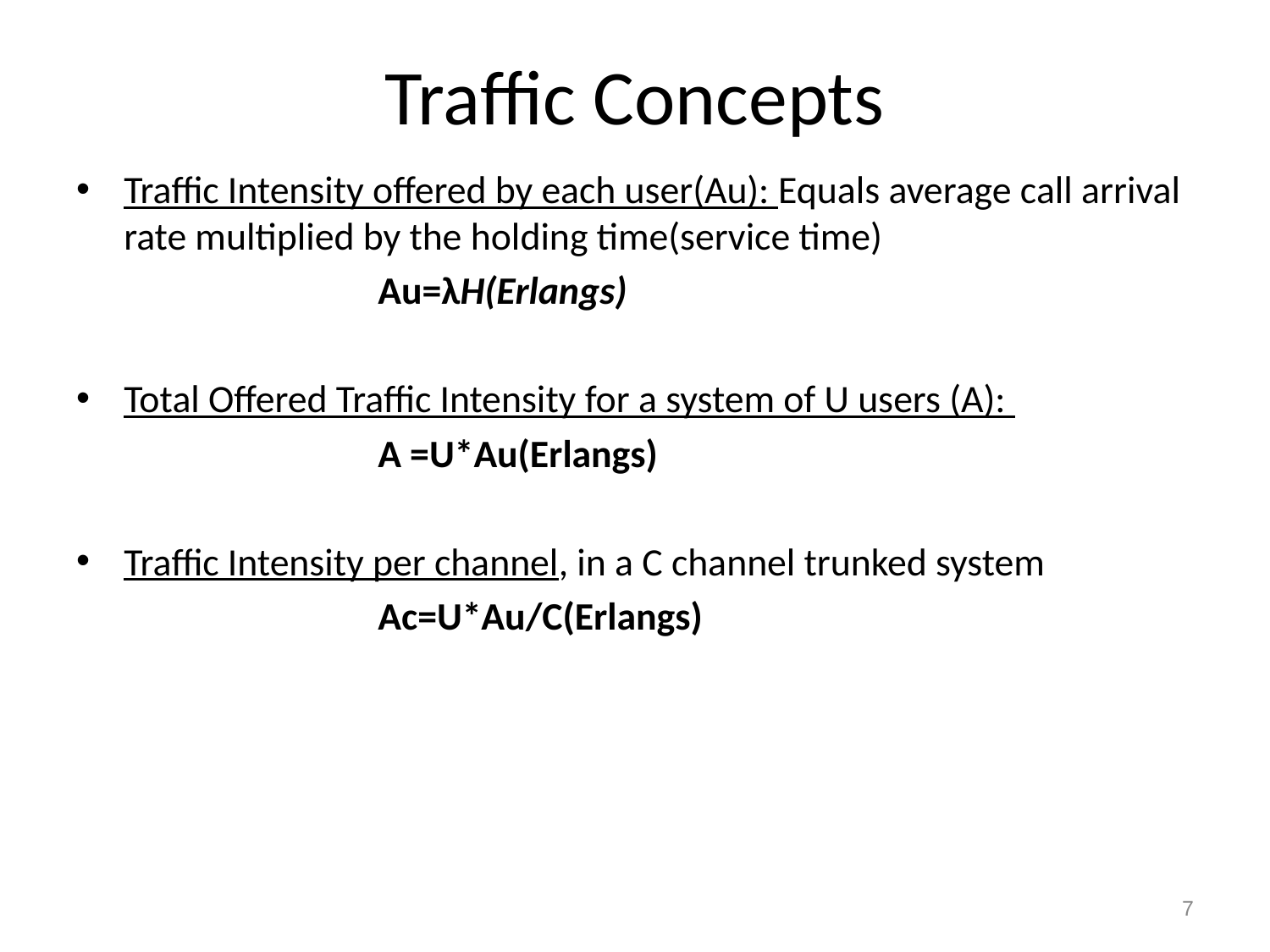

# Traffic Concepts
Traffic Intensity offered by each user(Au): Equals average call arrival rate multiplied by the holding time(service time)
			Au=λH(Erlangs)

Total Offered Traffic Intensity for a system of U users (A):
			A =U*Au(Erlangs)

Traffic Intensity per channel, in a C channel trunked system
			Ac=U*Au/C(Erlangs)
7